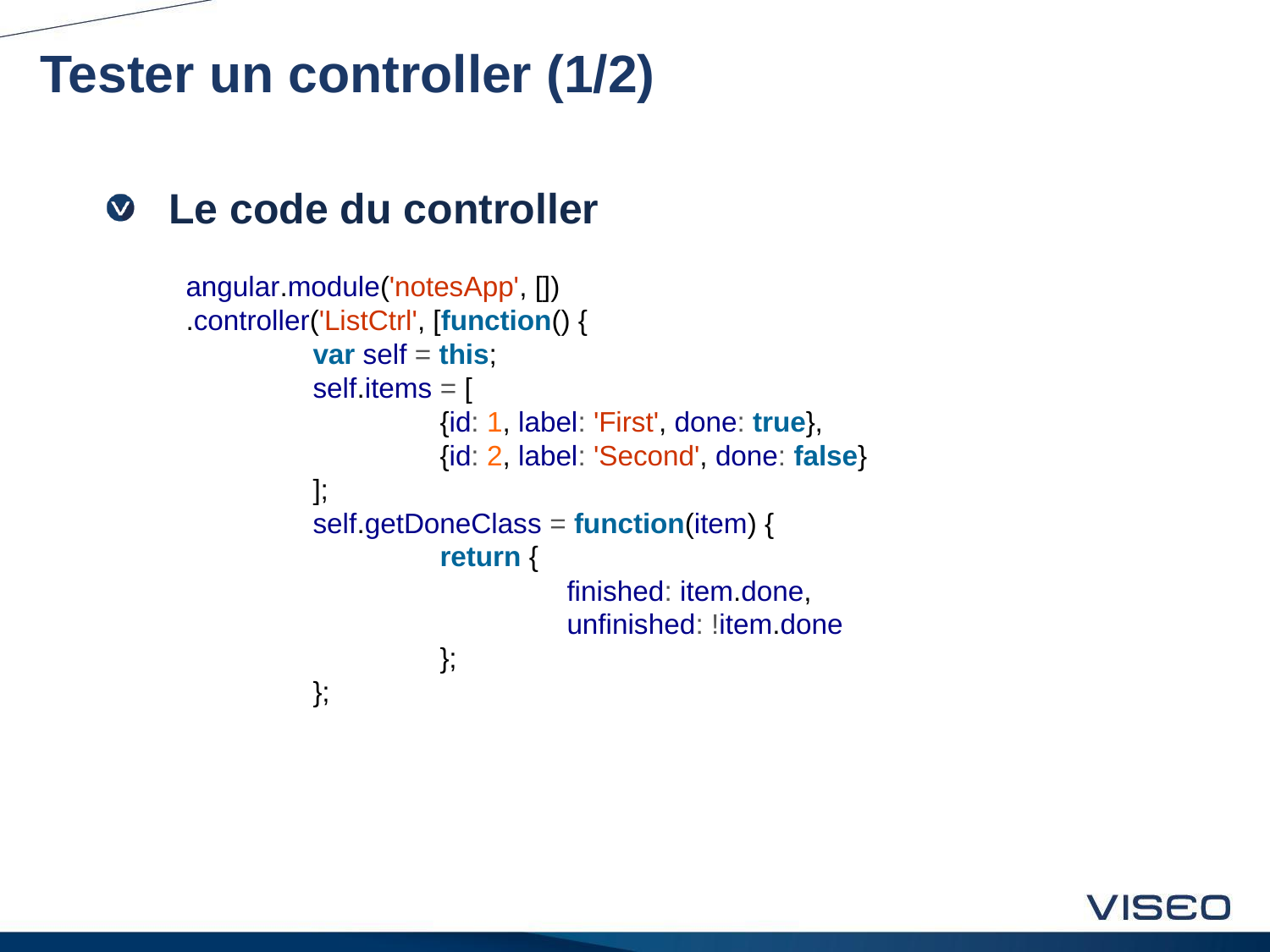

# Tester un controller (1/2)
Le code du controller
angular.module('notesApp', [])
.controller('ListCtrl', [function() {
	var self = this;
	self.items = [
		{id: 1, label: 'First', done: true},
		{id: 2, label: 'Second', done: false}
	];
	self.getDoneClass = function(item) {
		return {
			finished: item.done,
			unfinished: !item.done
		};
	};